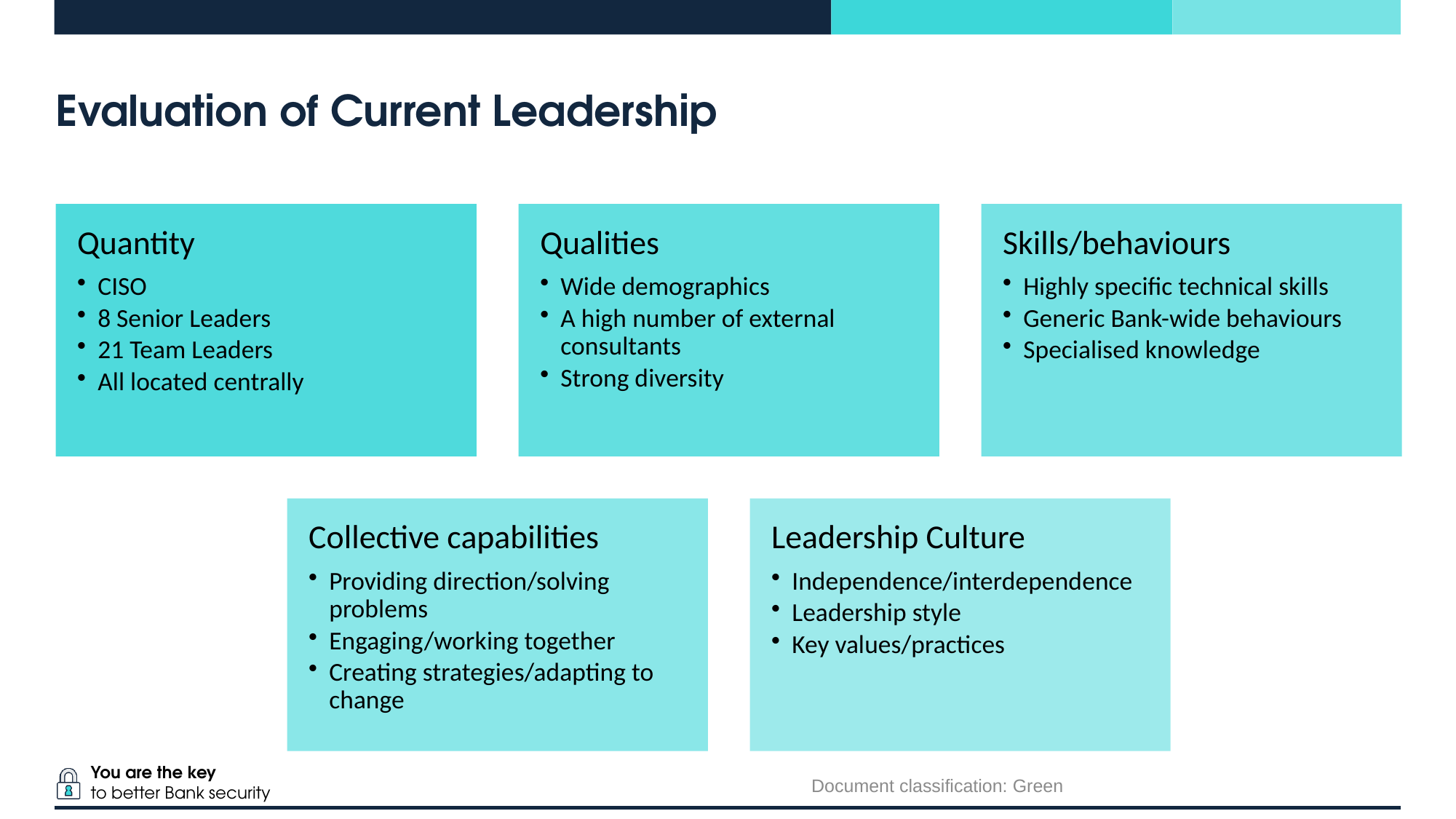

# Evaluation of Current Leadership
Quantity
CISO
8 Senior Leaders
21 Team Leaders
All located centrally
Qualities
Wide demographics
A high number of external consultants
Strong diversity
Skills/behaviours
Highly specific technical skills
Generic Bank-wide behaviours
Specialised knowledge
Collective capabilities
Providing direction/solving problems
Engaging/working together
Creating strategies/adapting to change
Leadership Culture
Independence/interdependence
Leadership style
Key values/practices
Document classification: Green